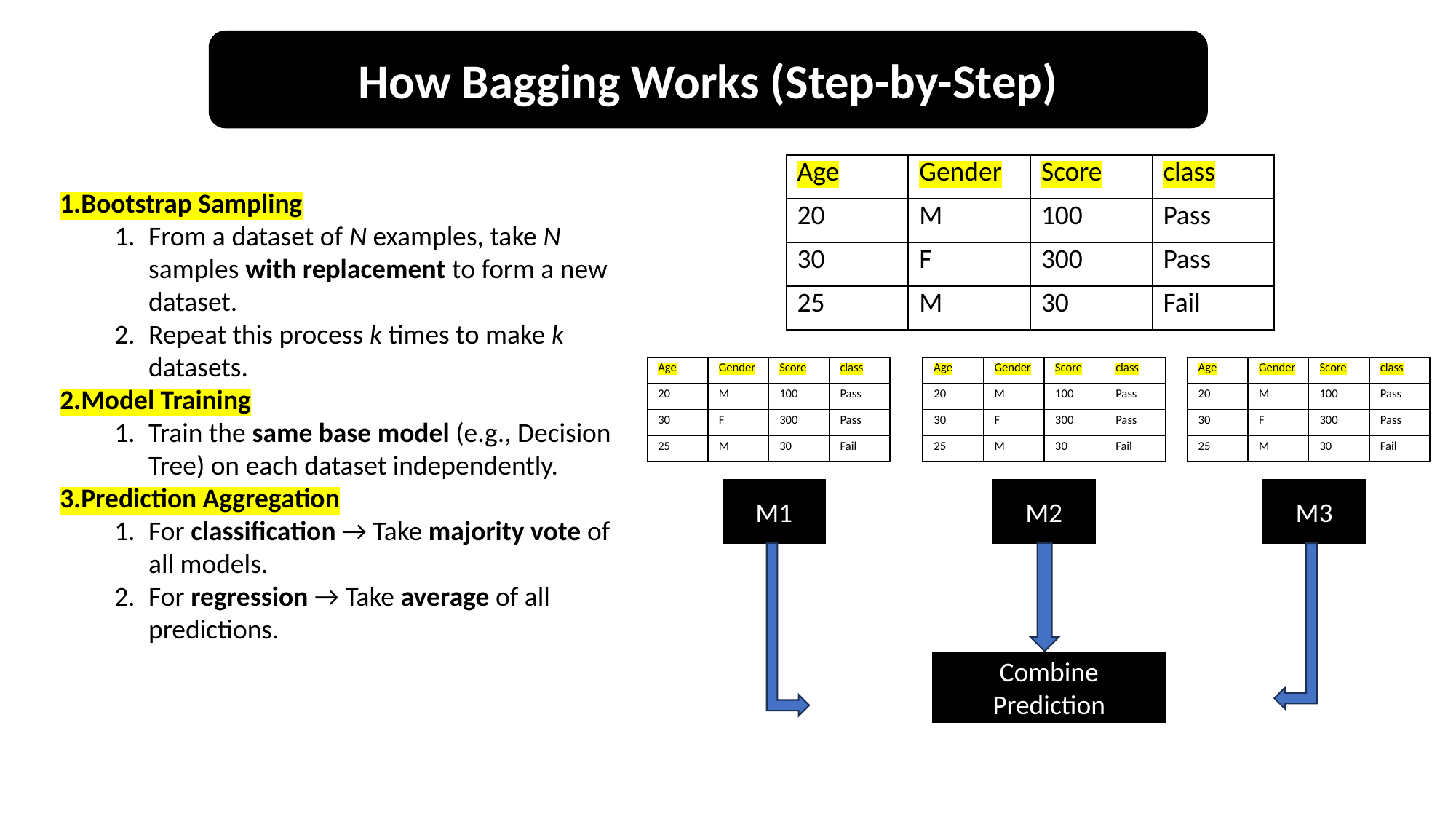

How Bagging Works (Step-by-Step)
| Age | Gender | Score | class |
| --- | --- | --- | --- |
| 20 | M | 100 | Pass |
| 30 | F | 300 | Pass |
| 25 | M | 30 | Fail |
Bootstrap Sampling
From a dataset of N examples, take N samples with replacement to form a new dataset.
Repeat this process k times to make k datasets.
Model Training
Train the same base model (e.g., Decision Tree) on each dataset independently.
Prediction Aggregation
For classification → Take majority vote of all models.
For regression → Take average of all predictions.
| Age | Gender | Score | class |
| --- | --- | --- | --- |
| 20 | M | 100 | Pass |
| 30 | F | 300 | Pass |
| 25 | M | 30 | Fail |
| Age | Gender | Score | class |
| --- | --- | --- | --- |
| 20 | M | 100 | Pass |
| 30 | F | 300 | Pass |
| 25 | M | 30 | Fail |
| Age | Gender | Score | class |
| --- | --- | --- | --- |
| 20 | M | 100 | Pass |
| 30 | F | 300 | Pass |
| 25 | M | 30 | Fail |
M2
M3
M1

Combine Prediction